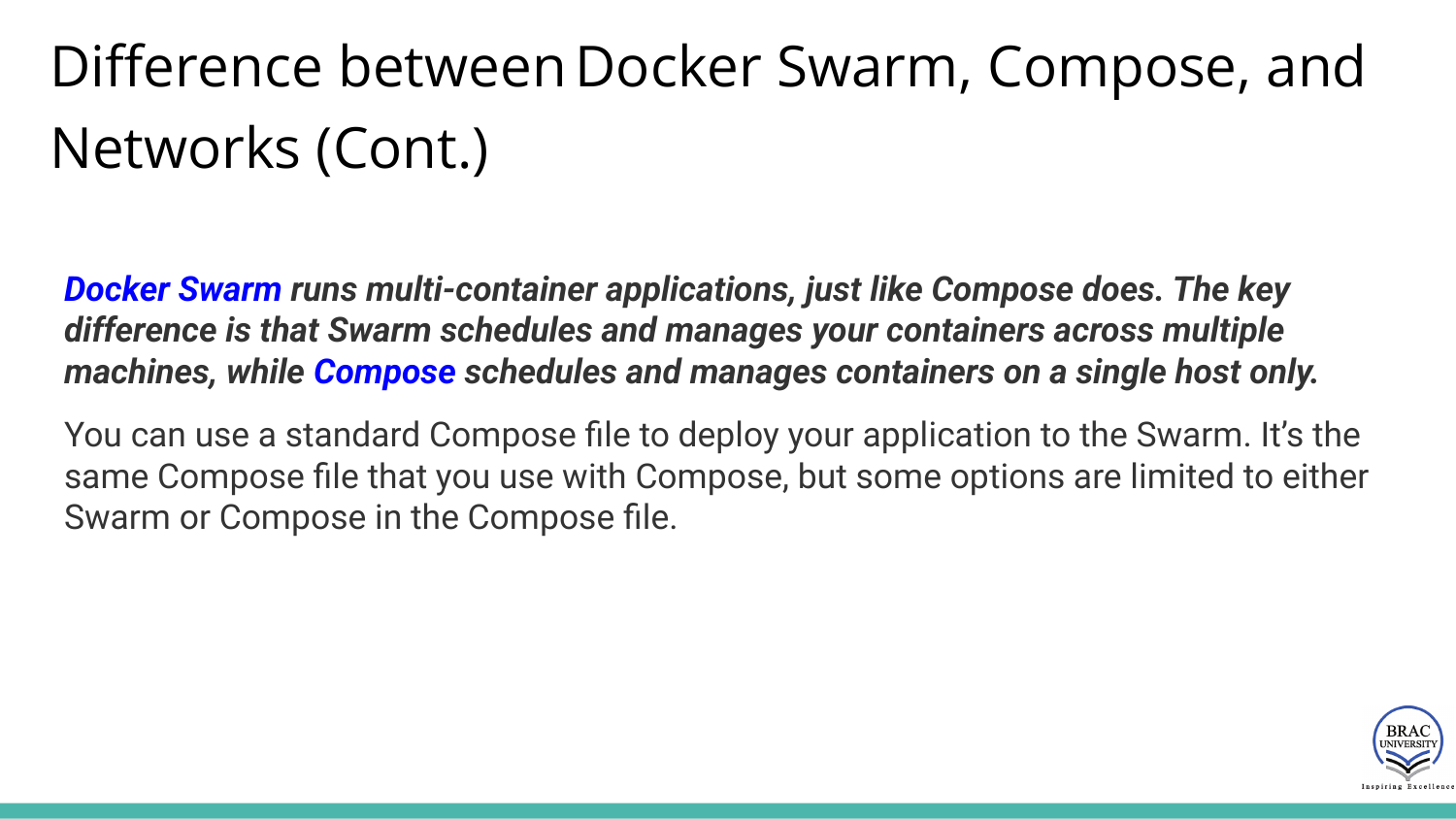

# Difference between Docker Swarm, Compose, and Networks (Cont.)
Docker Swarm runs multi-container applications, just like Compose does. The key difference is that Swarm schedules and manages your containers across multiple machines, while Compose schedules and manages containers on a single host only.
You can use a standard Compose file to deploy your application to the Swarm. It’s the same Compose file that you use with Compose, but some options are limited to either Swarm or Compose in the Compose file.